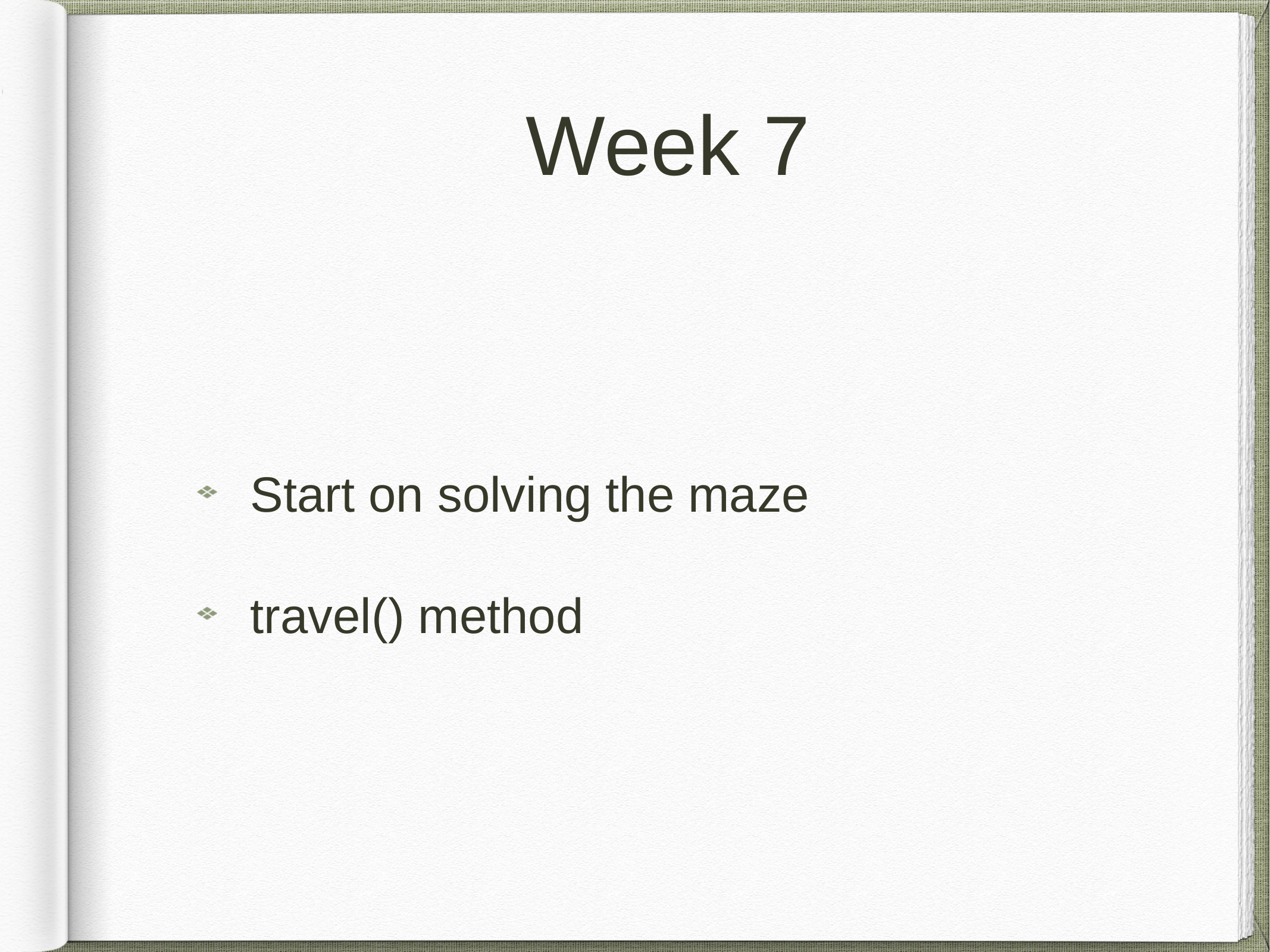

# Week 7
Start on solving the maze
travel() method